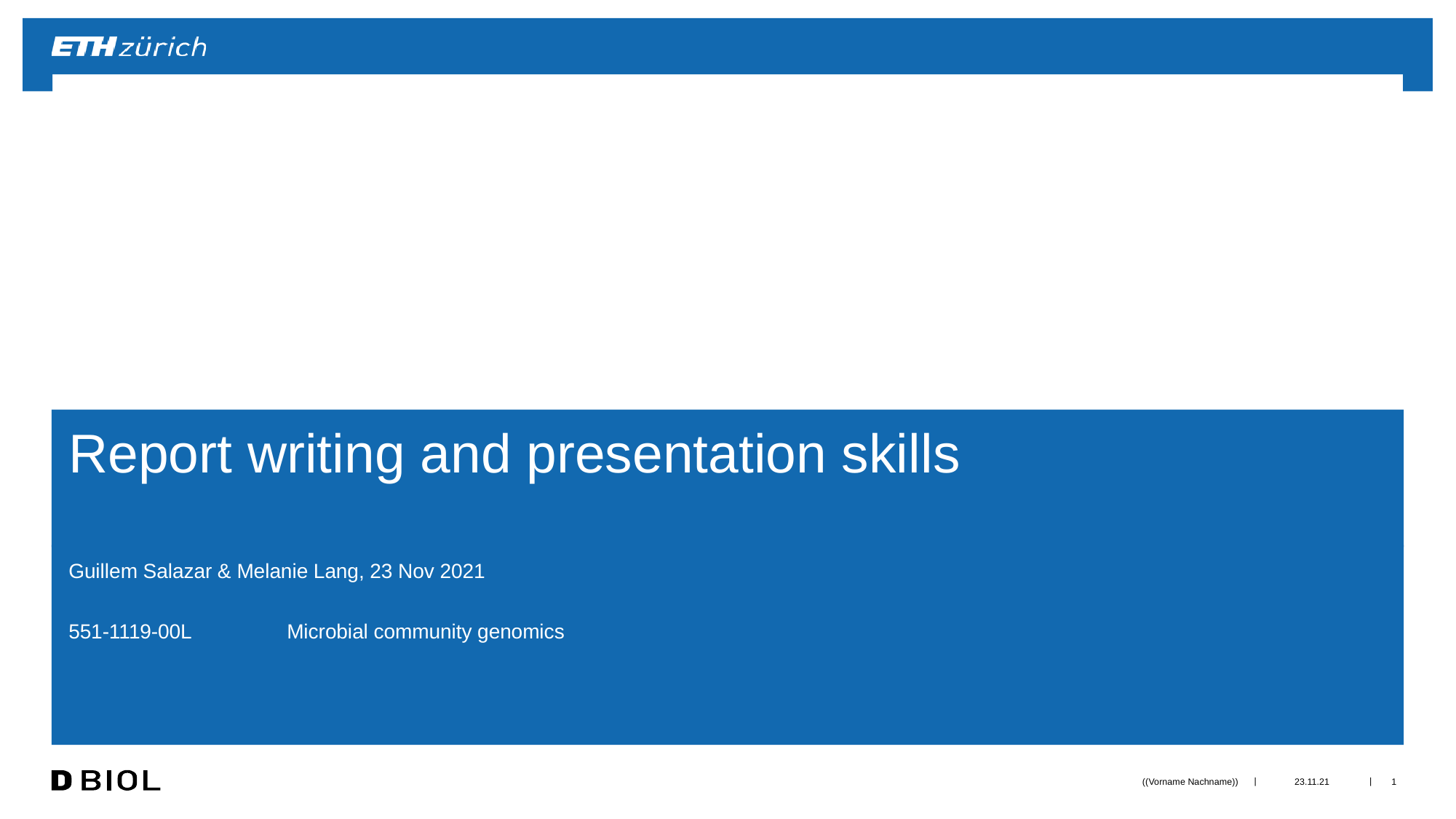

# Report writing and presentation skills
Guillem Salazar & Melanie Lang, 23 Nov 2021

551-1119-00L	Microbial community genomics

((Vorname Nachname))
23.11.21
1